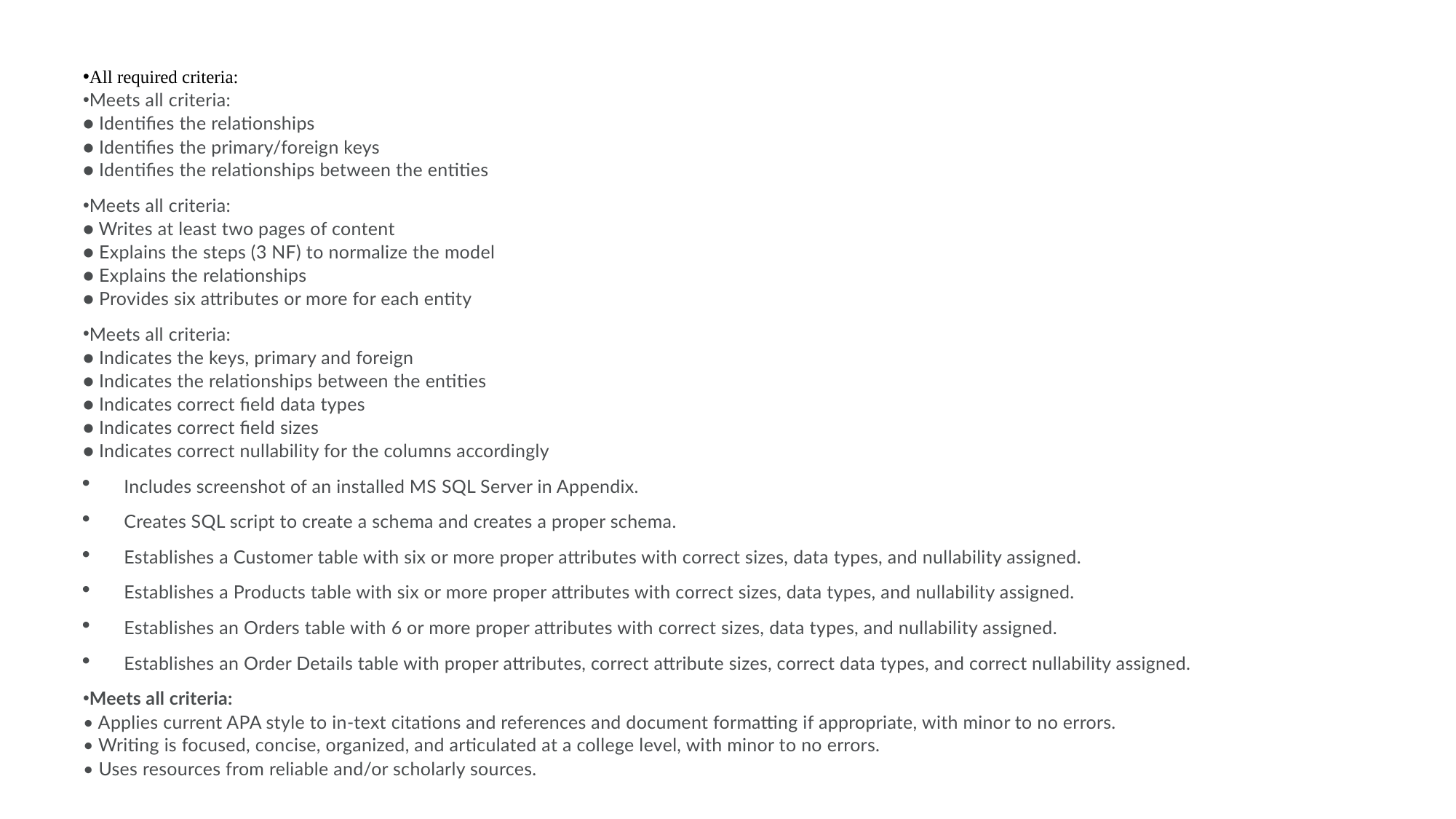

All required criteria:
Meets all criteria:
● Identifies the relationships
● Identifies the primary/foreign keys
● Identifies the relationships between the entities
Meets all criteria:
● Writes at least two pages of content
● Explains the steps (3 NF) to normalize the model
● Explains the relationships
● Provides six attributes or more for each entity
Meets all criteria:
● Indicates the keys, primary and foreign
● Indicates the relationships between the entities
● Indicates correct field data types
● Indicates correct field sizes
● Indicates correct nullability for the columns accordingly
Includes screenshot of an installed MS SQL Server in Appendix.
Creates SQL script to create a schema and creates a proper schema.
Establishes a Customer table with six or more proper attributes with correct sizes, data types, and nullability assigned.
Establishes a Products table with six or more proper attributes with correct sizes, data types, and nullability assigned.
Establishes an Orders table with 6 or more proper attributes with correct sizes, data types, and nullability assigned.
Establishes an Order Details table with proper attributes, correct attribute sizes, correct data types, and correct nullability assigned.
Meets all criteria:
• Applies current APA style to in-text citations and references and document formatting if appropriate, with minor to no errors.
• Writing is focused, concise, organized, and articulated at a college level, with minor to no errors.
• Uses resources from reliable and/or scholarly sources.